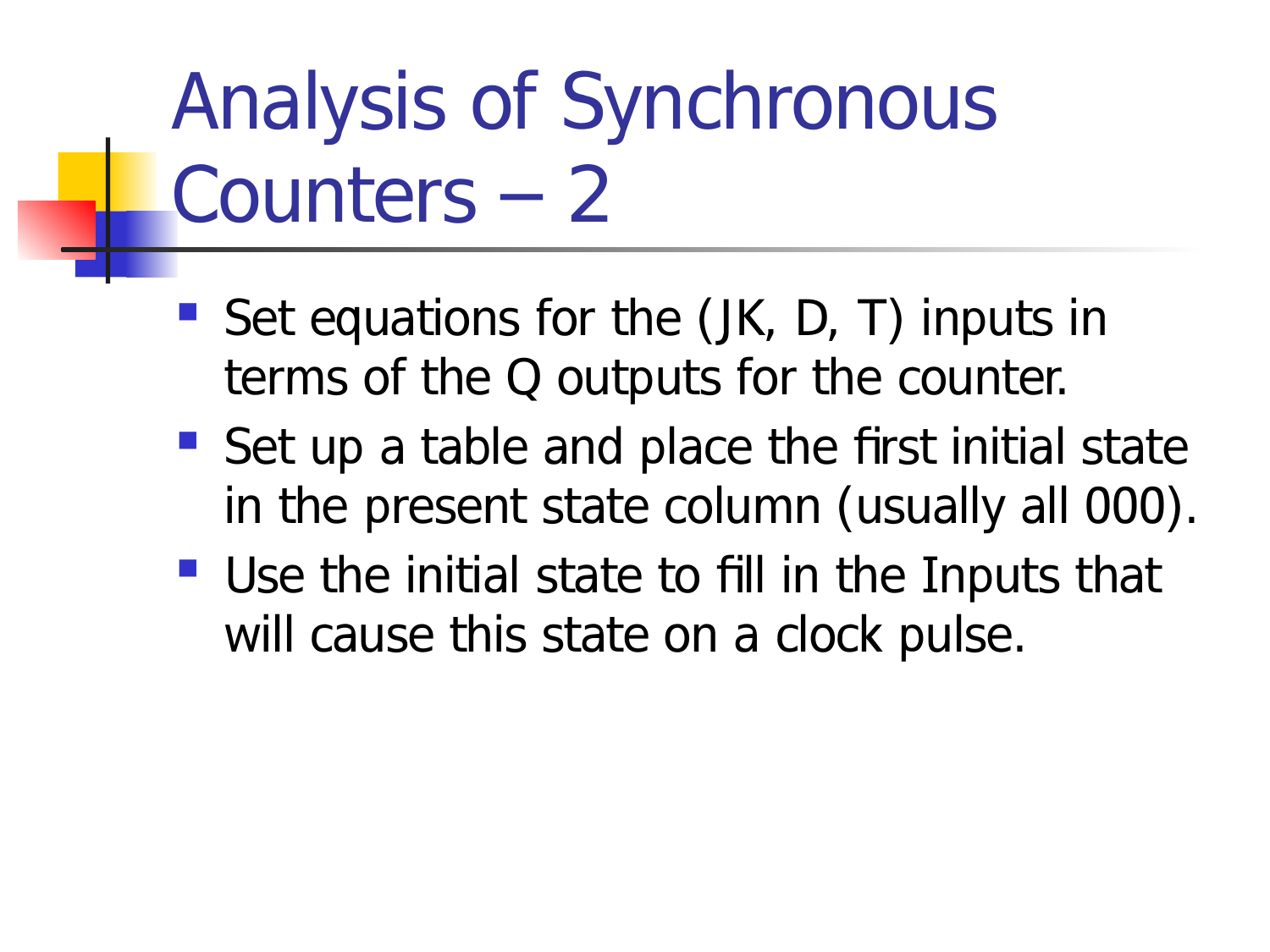

# Analysis of Synchronous Counters – 2
Set equations for the (JK, D, T) inputs in terms of the Q outputs for the counter.
Set up a table and place the first initial state in the present state column (usually all 000).
Use the initial state to fill in the Inputs that will cause this state on a clock pulse.
17